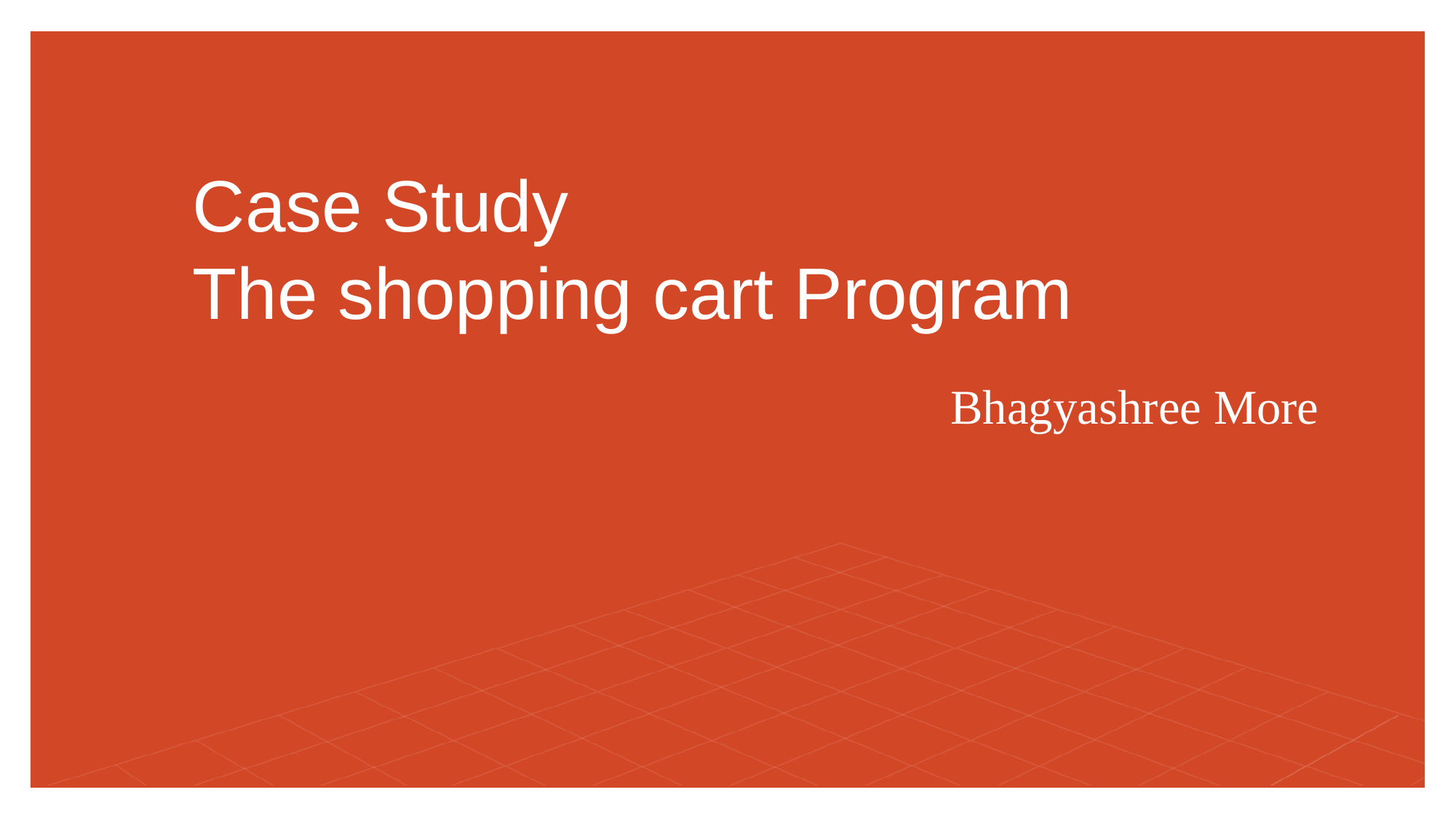

# Case Study The shopping cart Program
Bhagyashree More